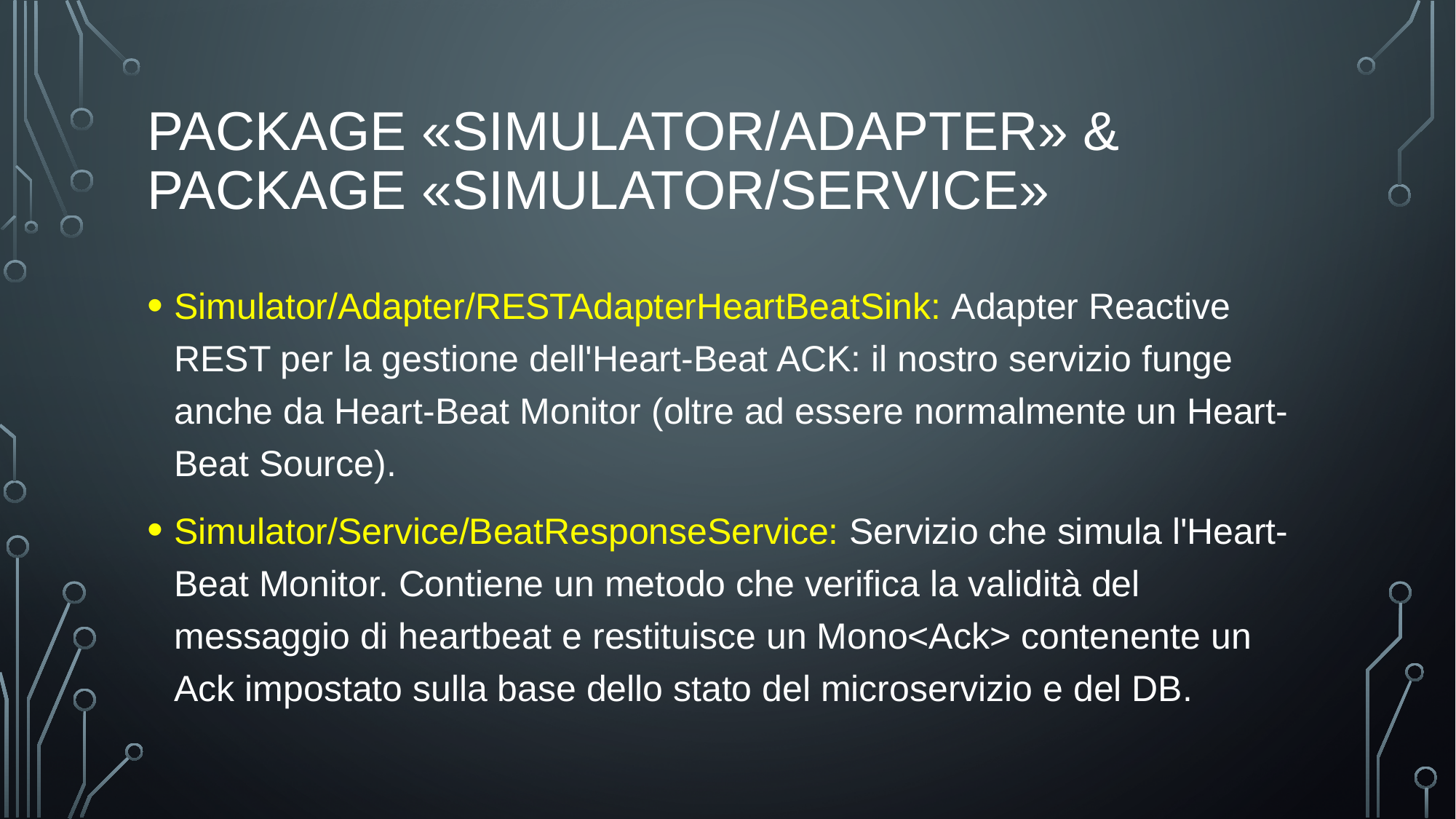

# Package «simulator/adapter» & package «simulator/service»
Simulator/Adapter/RESTAdapterHeartBeatSink: Adapter Reactive REST per la gestione dell'Heart-Beat ACK: il nostro servizio funge anche da Heart-Beat Monitor (oltre ad essere normalmente un Heart-Beat Source).
Simulator/Service/BeatResponseService: Servizio che simula l'Heart-Beat Monitor. Contiene un metodo che verifica la validità del messaggio di heartbeat e restituisce un Mono<Ack> contenente un Ack impostato sulla base dello stato del microservizio e del DB.